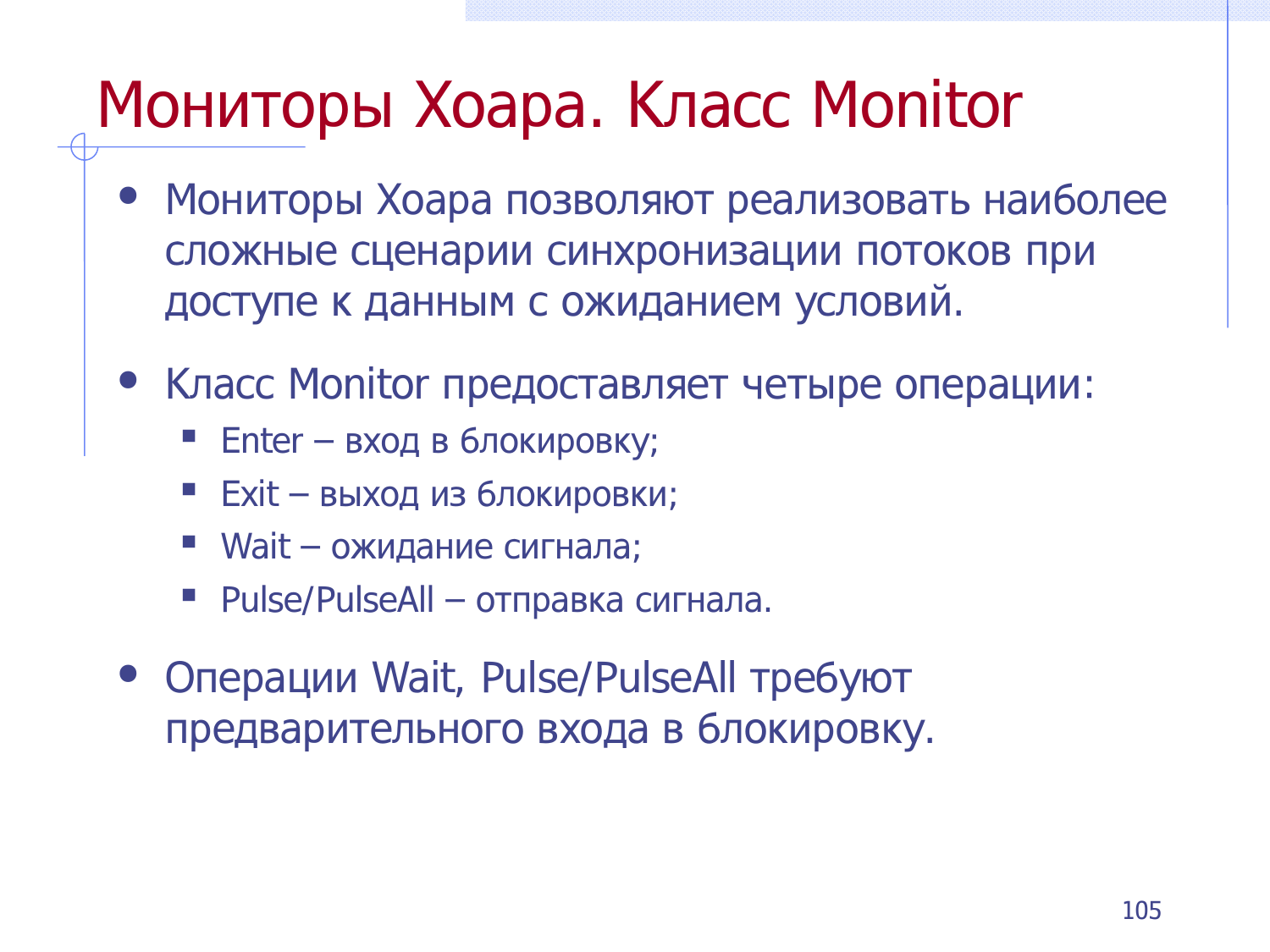

# Мониторы Хоара. Класс Monitor
Мониторы Хоара позволяют реализовать наиболее сложные сценарии синхронизации потоков при доступе к данным с ожиданием условий.
Класс Monitor предоставляет четыре операции:
Enter – вход в блокировку;
Exit – выход из блокировки;
Wait – ожидание сигнала;
Pulse/PulseAll – отправка сигнала.
Операции Wait, Pulse/PulseAll требуют предварительного входа в блокировку.
105